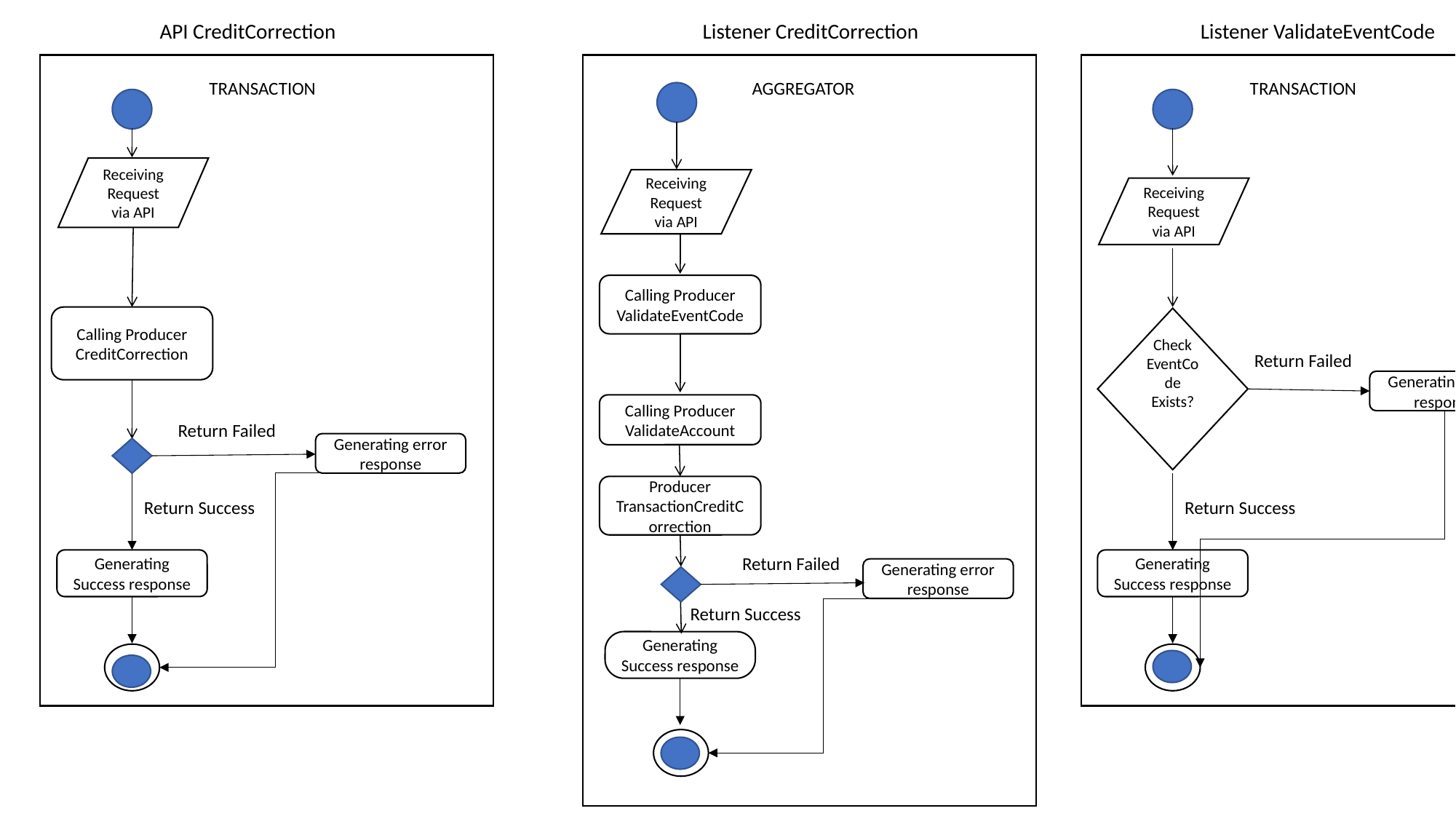

Listener Validate Account

ACCOUNT

Validate the type of account
Return Failed
Generating error response

Return Success
Generating Success response

Check the Account is Present or not.
Receiving Request via API
API CreditCorrection

TRANSACTION

Calling Producer CreditCorrection
Return Failed
Generating error response

Return Success
Generating Success response

Receiving Request via API
Listener CreditCorrection

AGGREGATOR

Calling Producer ValidateEventCode
Return Failed
Generating error response

Return Success
Generating Success response

Calling Producer ValidateAccount
Producer TransactionCreditCorrection
Receiving Request via API
Listener ValidateEventCode

TRANSACTION

Return Failed
Generating error response
Return Success
Generating Success response

Check EventCode Exists?

Receiving Request via API
Listener ApproveCreditCorrection

AGGREGATOR

Calling Producer GenerateBatchNumber
Return Failed
Generating error response

Return Success
Generating Success response

Calling Producer ValidateEventCode
Producer ValidateAccount
Producer ApproveTransactionCreditCorrection
Receiving Request via API
Listener ApproveCreditCorrection

TRANSACTION

Calling Producer Getaccountdetail
Return Failed
Generating error response

Return Success
Update OutstandingCredit

Calling Producer GetproductDetail
Calculate OutstandingCredit
Generate and insert TrxReference
Producer UpdateBalance
ProducerPostingJournal
Receiving Request via API
Listener GetAccountDetails

ACCOUNT

Validate the type of account
Return Failed
Generating error response

Return Success
Generating Success response

Get the Account Details
Receiving Request via API
ListenerTransactionCreditCorrection

TRANSACTION

Updating and Inserting into Outstanding Table
Return Failed
Generating error response

Return Success
Generating Success response

Calling Producer ApproveCredit Correction
Receiving Request via API
Listener GetProductDetails

PRODUCT

Return Failed
Generating error response

Return Success
Generating Success response

Get the Product Details,based on request.
Receiving Request via API
Listener UpdateBalance

ACCOUNT

Validate the type of account
Return Failed
Generating error response

Return Success
Generating Success response

Update the balance in Table
Receiving Request via API
ListenerPostingJournal

JOURNAL TRANSACTION

Check CoaTemplate,Balance,identifiersTable
Return Failed
Generating error response

Return Success
Generating Success response

Insert into CoaGeneratorTable.
Receiving Request via API